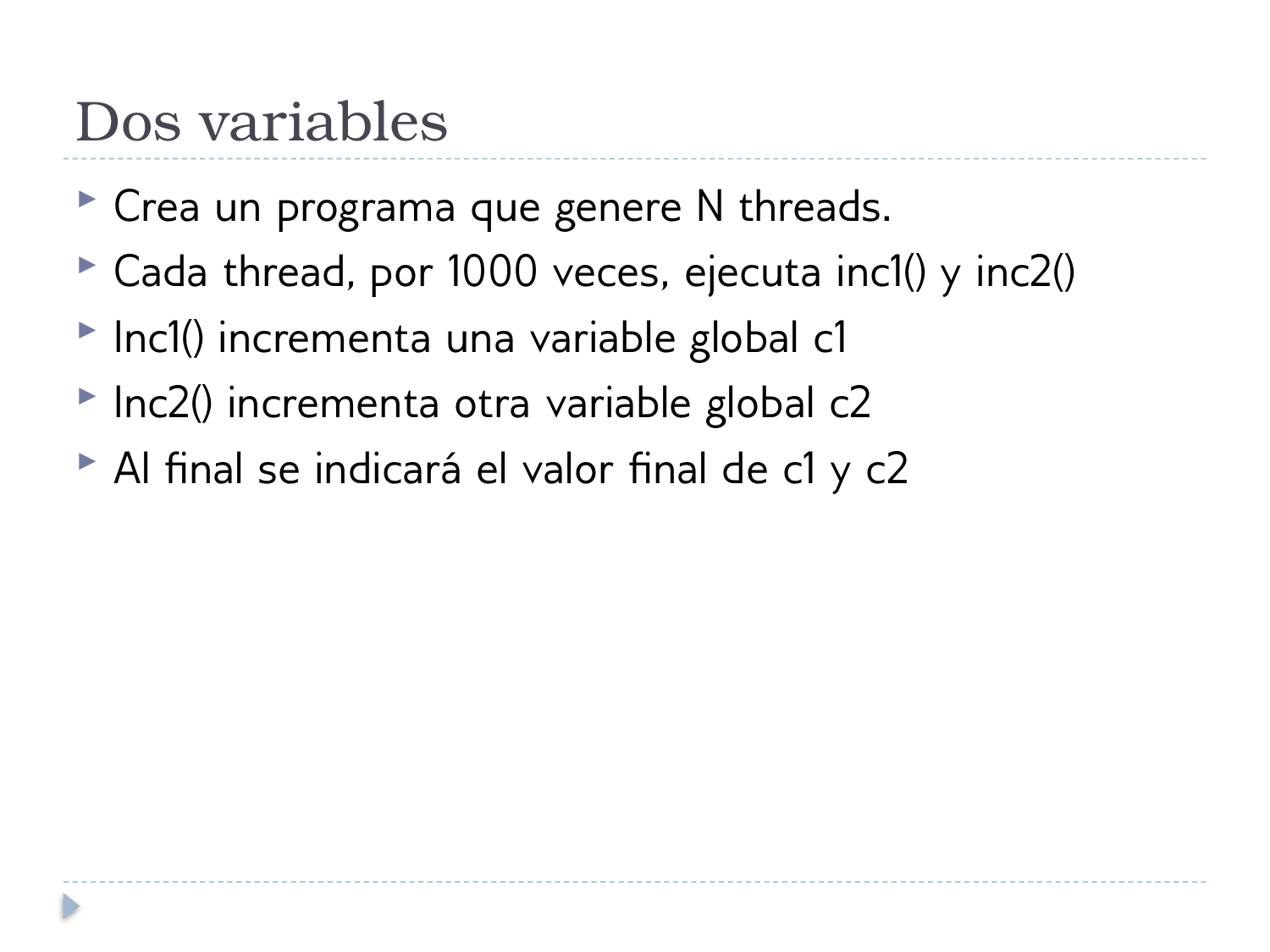

# Dos variables
Crea un programa que genere N threads.
Cada thread, por 1000 veces, ejecuta inc1() y inc2()
Inc1() incrementa una variable global c1
Inc2() incrementa otra variable global c2
Al final se indicará el valor final de c1 y c2